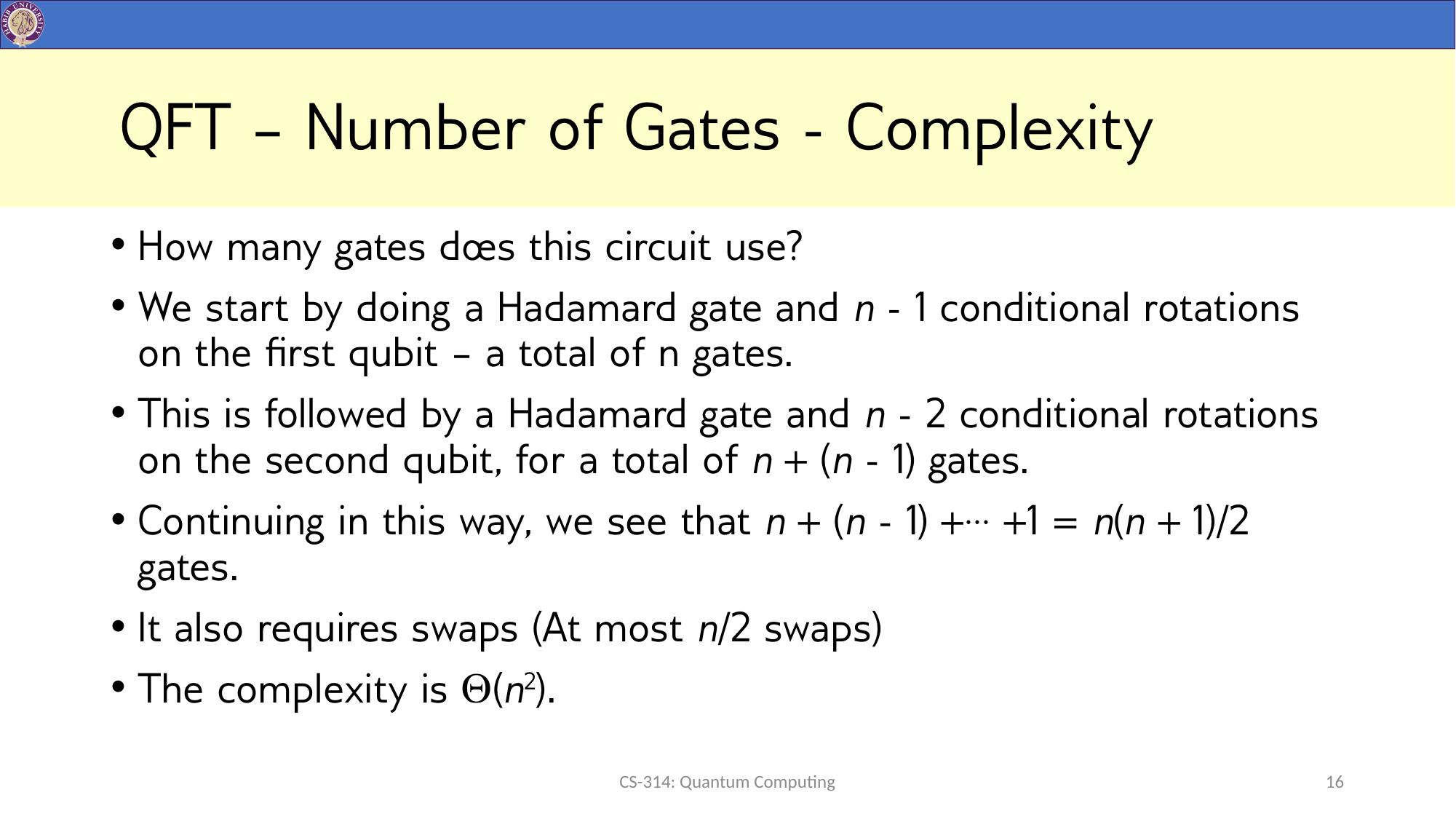

# QFT – Number of Gates - Complexity
How many gates does this circuit use?
We start by doing a Hadamard gate and n − 1 conditional rotations on the first qubit – a total of n gates.
This is followed by a Hadamard gate and n − 2 conditional rotations on the second qubit, for a total of n + (n − 1) gates.
Continuing in this way, we see that n + (n − 1) +··· +1 = n(n + 1)/2 gates.
It also requires swaps (At most n/2 swaps)
The complexity is Θ(n2).
CS-314: Quantum Computing
16